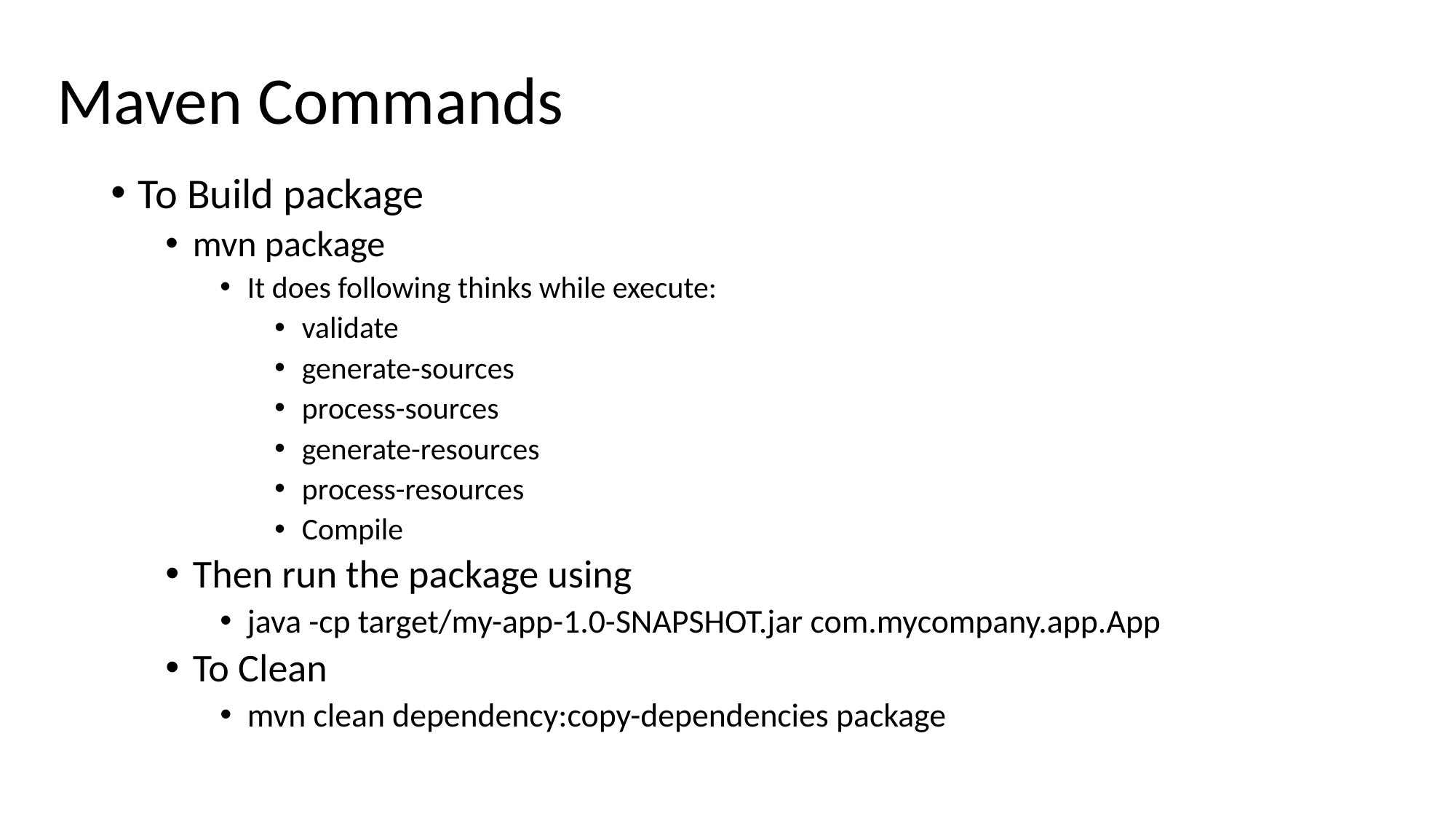

# Maven Commands
To Build package
mvn package
It does following thinks while execute:
validate
generate-sources
process-sources
generate-resources
process-resources
Compile
Then run the package using
java -cp target/my-app-1.0-SNAPSHOT.jar com.mycompany.app.App
To Clean
mvn clean dependency:copy-dependencies package